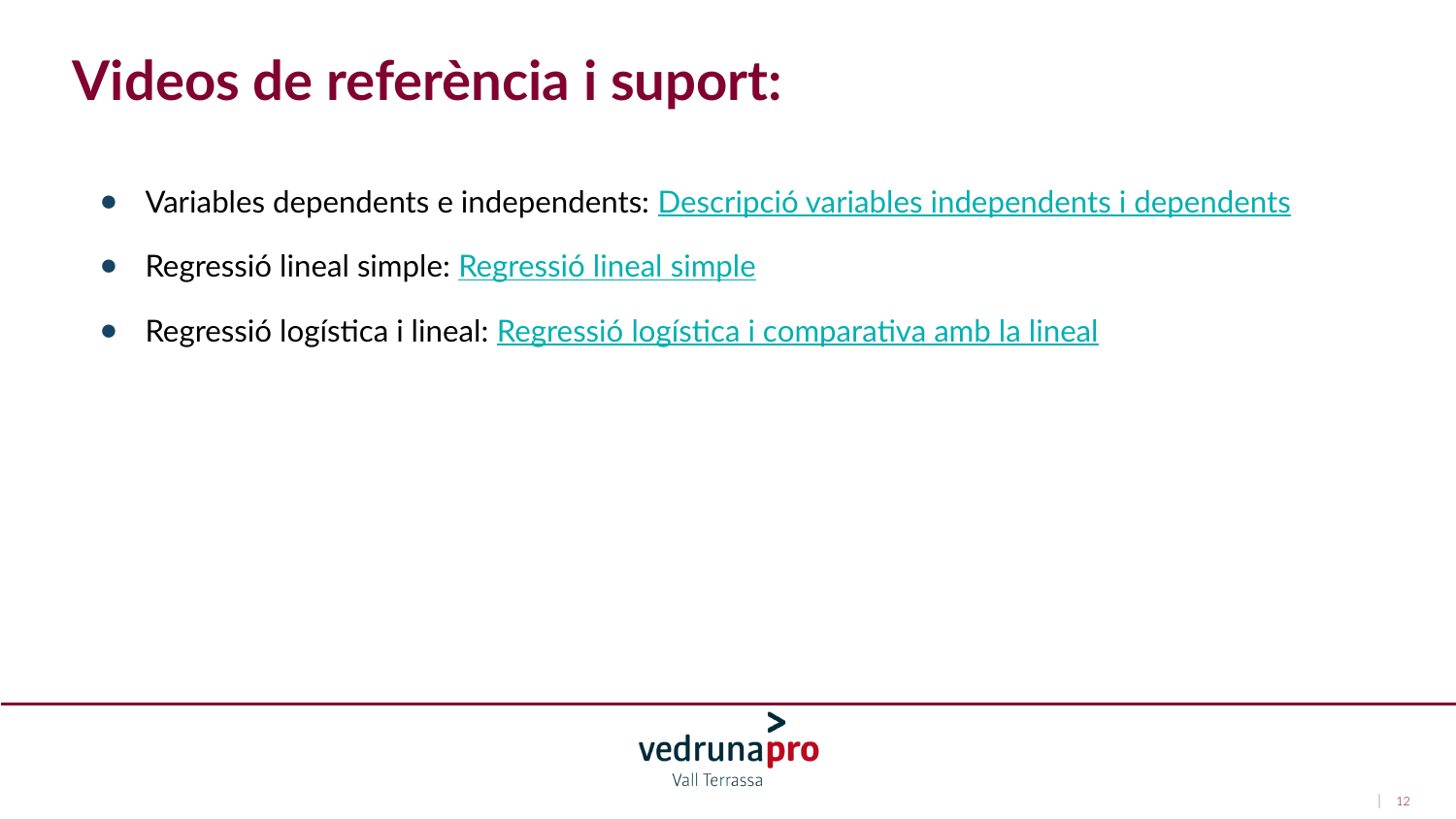

Videos de referència i suport:
Variables dependents e independents: Descripció variables independents i dependents
Regressió lineal simple: Regressió lineal simple
Regressió logística i lineal: Regressió logística i comparativa amb la lineal